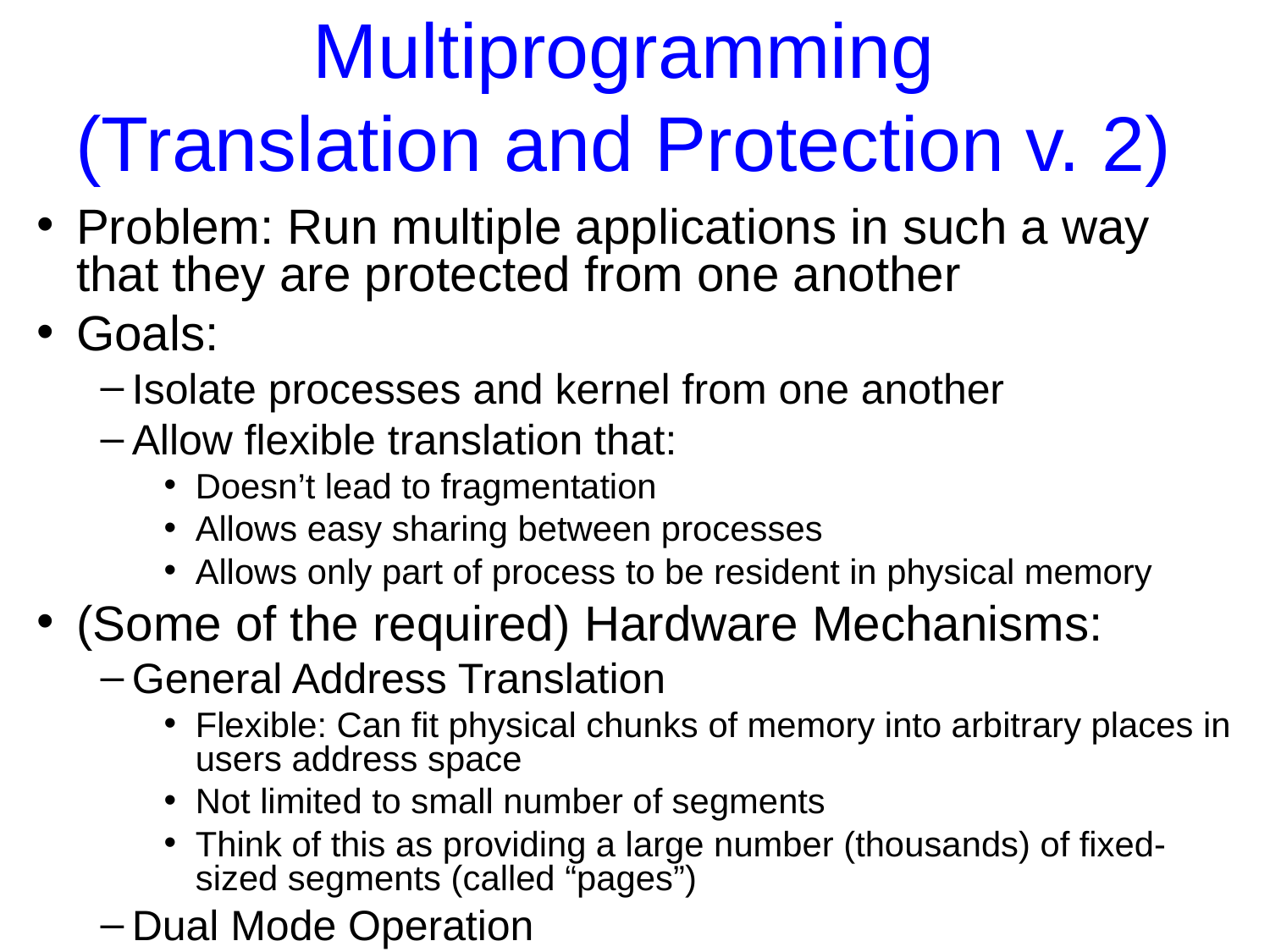

Multiprogramming
(Translation and Protection v. 2)
Problem: Run multiple applications in such a way that they are protected from one another
Goals:
Isolate processes and kernel from one another
Allow flexible translation that:
Doesn’t lead to fragmentation
Allows easy sharing between processes
Allows only part of process to be resident in physical memory
(Some of the required) Hardware Mechanisms:
General Address Translation
Flexible: Can fit physical chunks of memory into arbitrary places in users address space
Not limited to small number of segments
Think of this as providing a large number (thousands) of fixed-sized segments (called “pages”)
Dual Mode Operation
Protection base involving kernel/user distinction